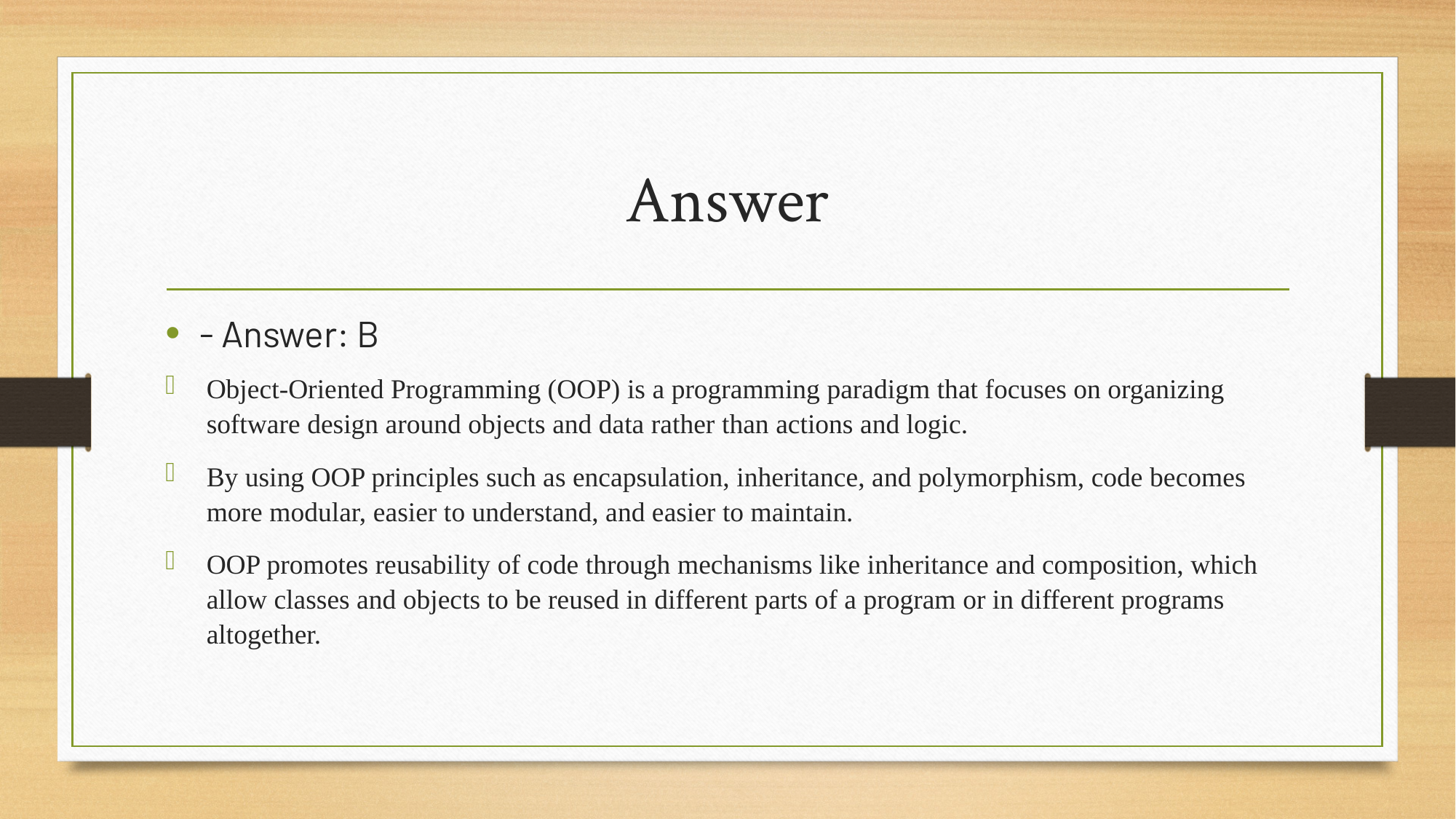

# Answer
- Answer: B
Object-Oriented Programming (OOP) is a programming paradigm that focuses on organizing software design around objects and data rather than actions and logic.
By using OOP principles such as encapsulation, inheritance, and polymorphism, code becomes more modular, easier to understand, and easier to maintain.
OOP promotes reusability of code through mechanisms like inheritance and composition, which allow classes and objects to be reused in different parts of a program or in different programs altogether.